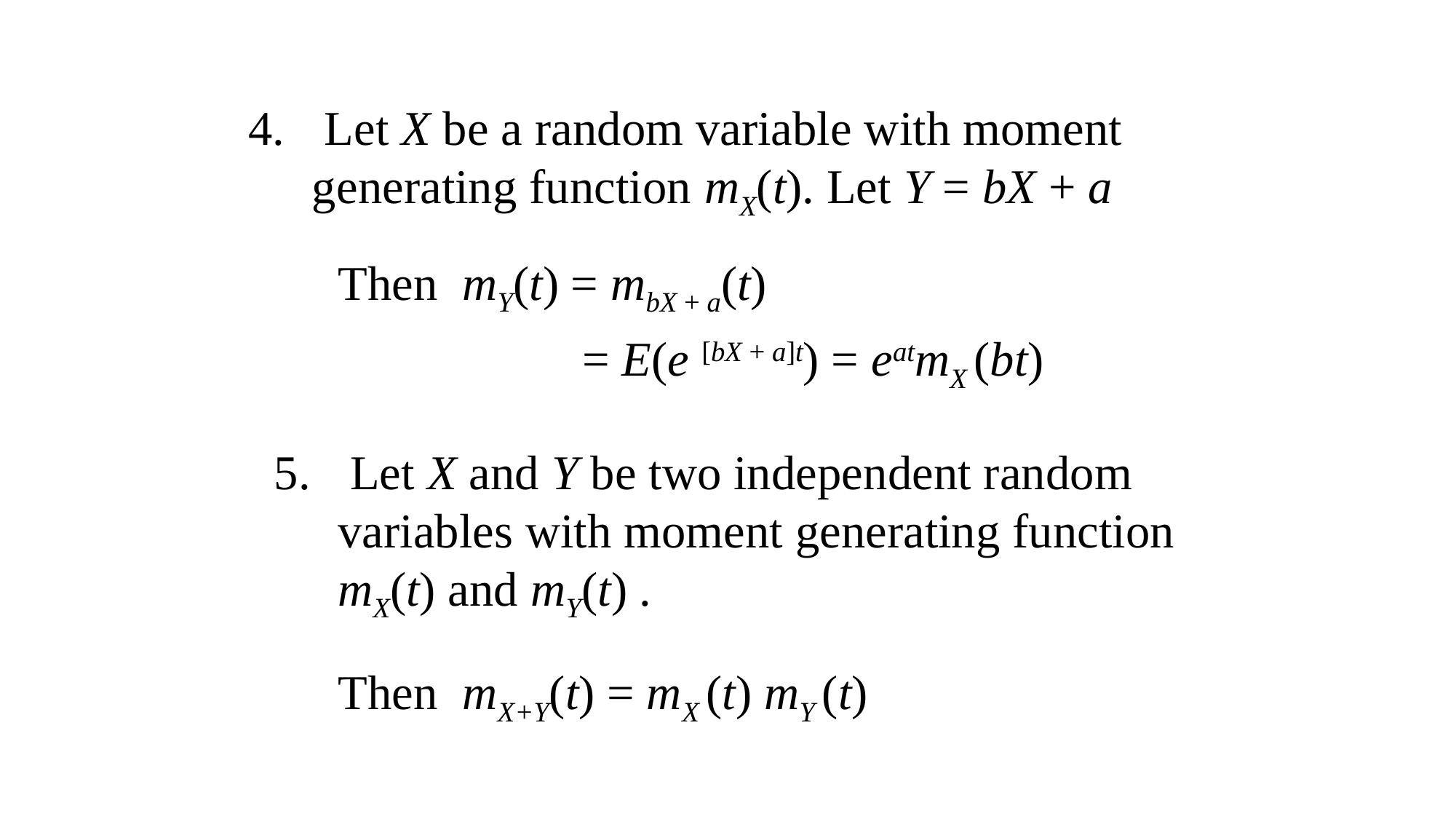

Let X be a random variable with moment generating function mX(t). Let Y = bX + a
 Then  mY(t) = mbX + a(t)
	= E(e [bX + a]t) = eatmX (bt)
 Let X and Y be two independent random variables with moment generating function mX(t) and mY(t) .
 Then  mX+Y(t) = mX (t) mY (t)